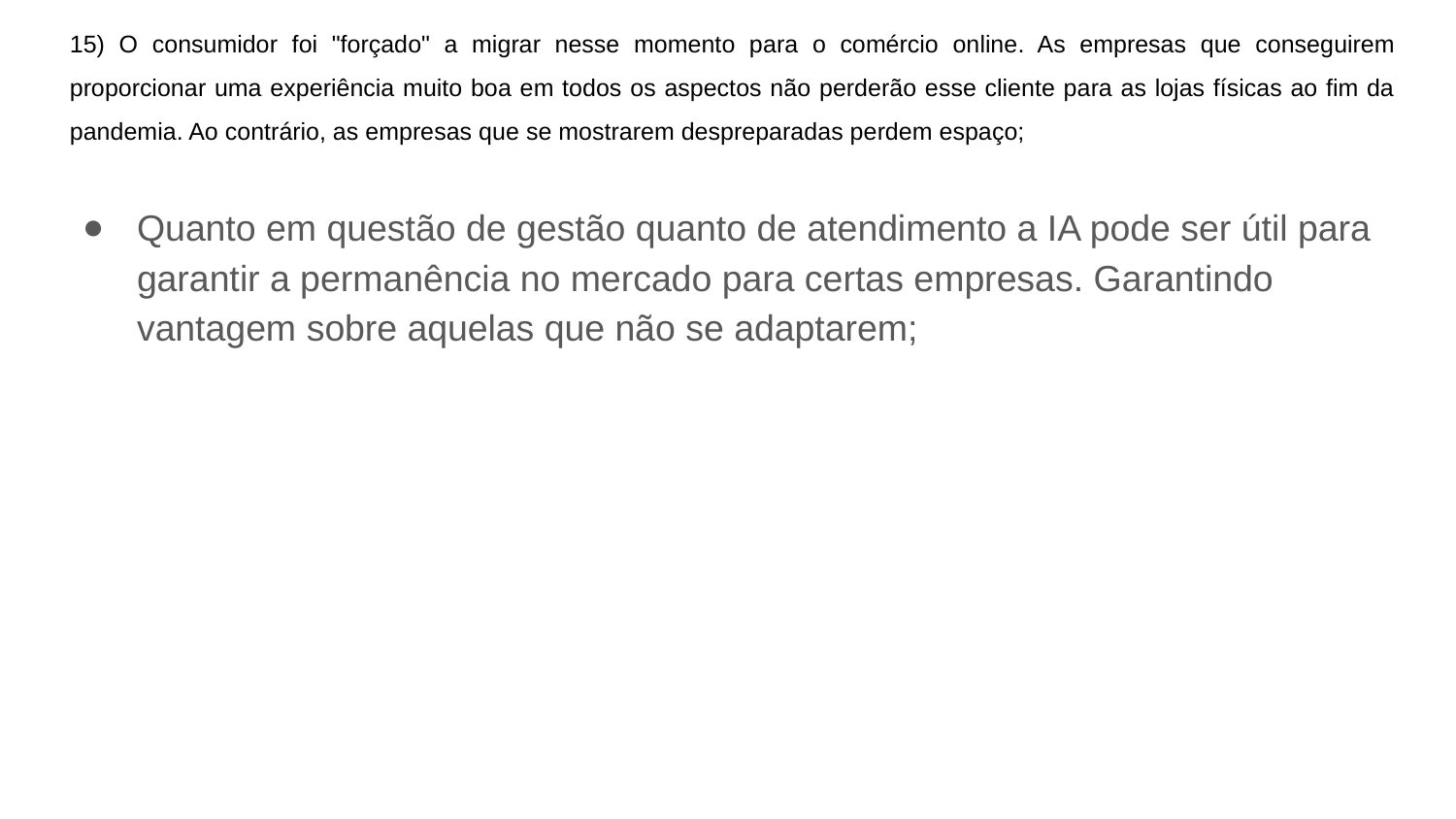

# 15) O consumidor foi "forçado" a migrar nesse momento para o comércio online. As empresas que conseguirem proporcionar uma experiência muito boa em todos os aspectos não perderão esse cliente para as lojas físicas ao fim da pandemia. Ao contrário, as empresas que se mostrarem despreparadas perdem espaço;

Quanto em questão de gestão quanto de atendimento a IA pode ser útil para garantir a permanência no mercado para certas empresas. Garantindo vantagem sobre aquelas que não se adaptarem;